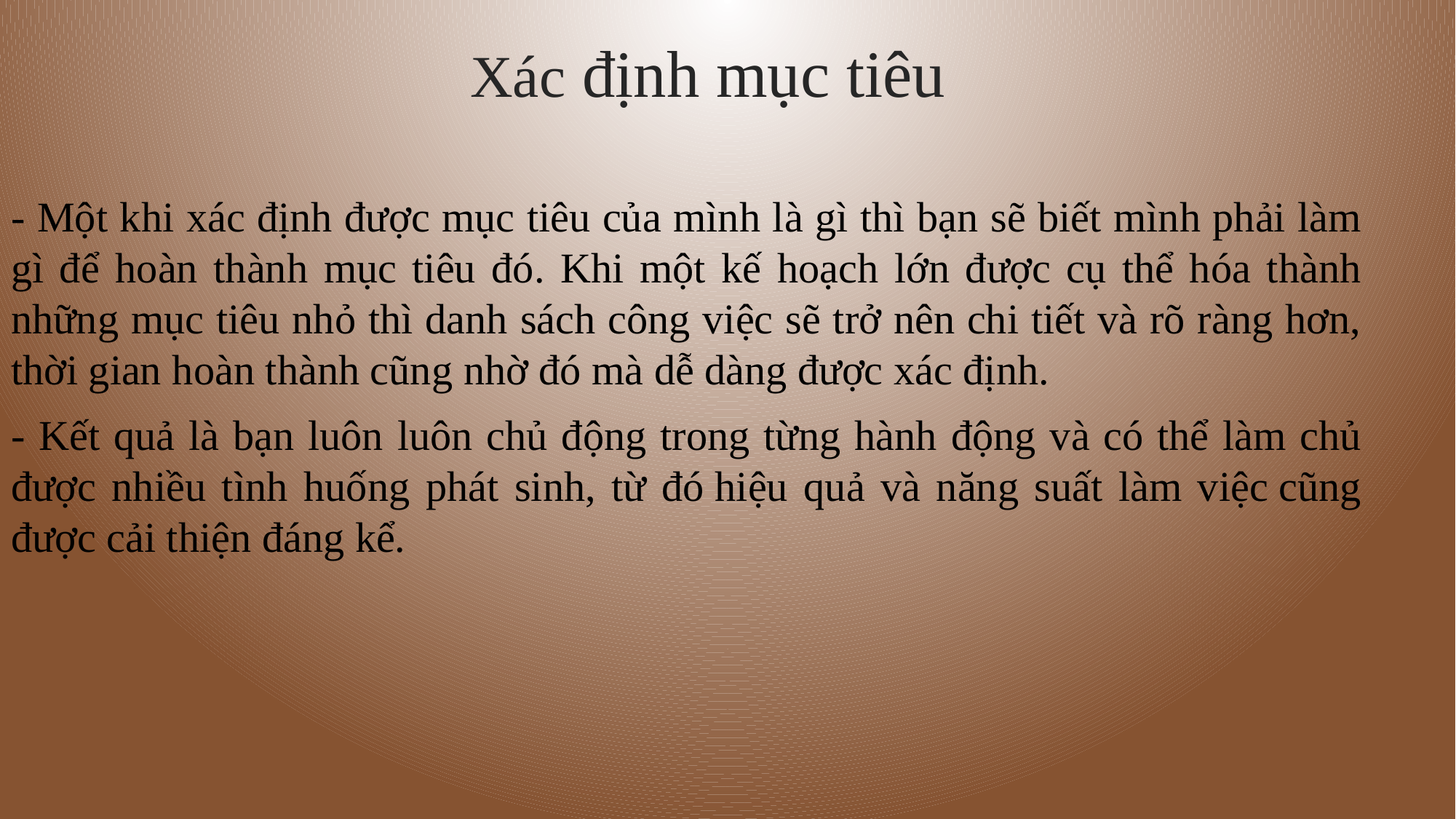

# Xác định mục tiêu
- Một khi xác định được mục tiêu của mình là gì thì bạn sẽ biết mình phải làm gì để hoàn thành mục tiêu đó. Khi một kế hoạch lớn được cụ thể hóa thành những mục tiêu nhỏ thì danh sách công việc sẽ trở nên chi tiết và rõ ràng hơn, thời gian hoàn thành cũng nhờ đó mà dễ dàng được xác định.
- Kết quả là bạn luôn luôn chủ động trong từng hành động và có thể làm chủ được nhiều tình huống phát sinh, từ đó hiệu quả và năng suất làm việc cũng được cải thiện đáng kể.